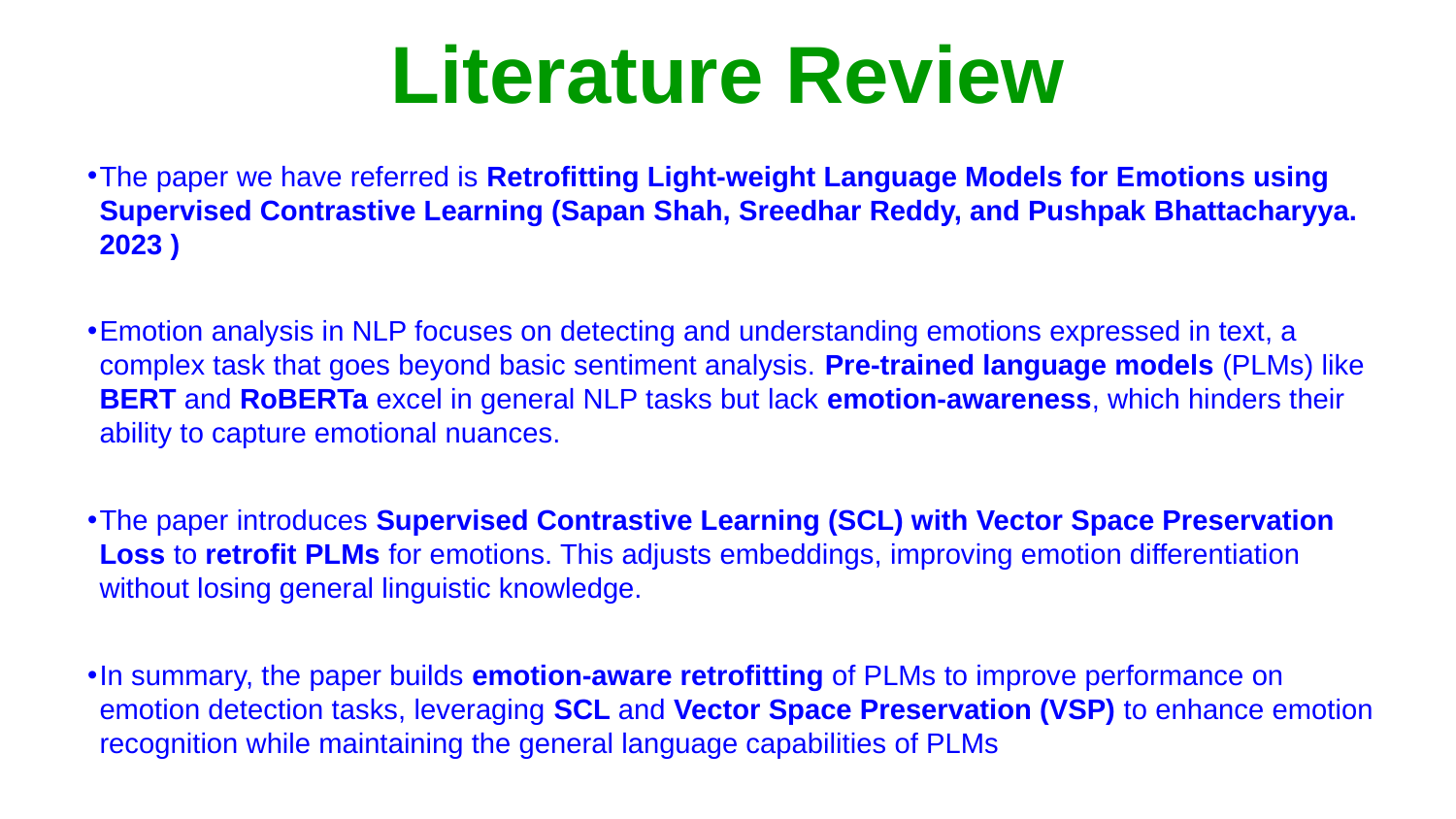

# Literature Review
The paper we have referred is Retrofitting Light-weight Language Models for Emotions using Supervised Contrastive Learning (Sapan Shah, Sreedhar Reddy, and Pushpak Bhattacharyya. 2023 )

Emotion analysis in NLP focuses on detecting and understanding emotions expressed in text, a complex task that goes beyond basic sentiment analysis. Pre-trained language models (PLMs) like BERT and RoBERTa excel in general NLP tasks but lack emotion-awareness, which hinders their ability to capture emotional nuances.

The paper introduces Supervised Contrastive Learning (SCL) with Vector Space Preservation Loss to retrofit PLMs for emotions. This adjusts embeddings, improving emotion differentiation without losing general linguistic knowledge.

In summary, the paper builds emotion-aware retrofitting of PLMs to improve performance on emotion detection tasks, leveraging SCL and Vector Space Preservation (VSP) to enhance emotion recognition while maintaining the general language capabilities of PLMs